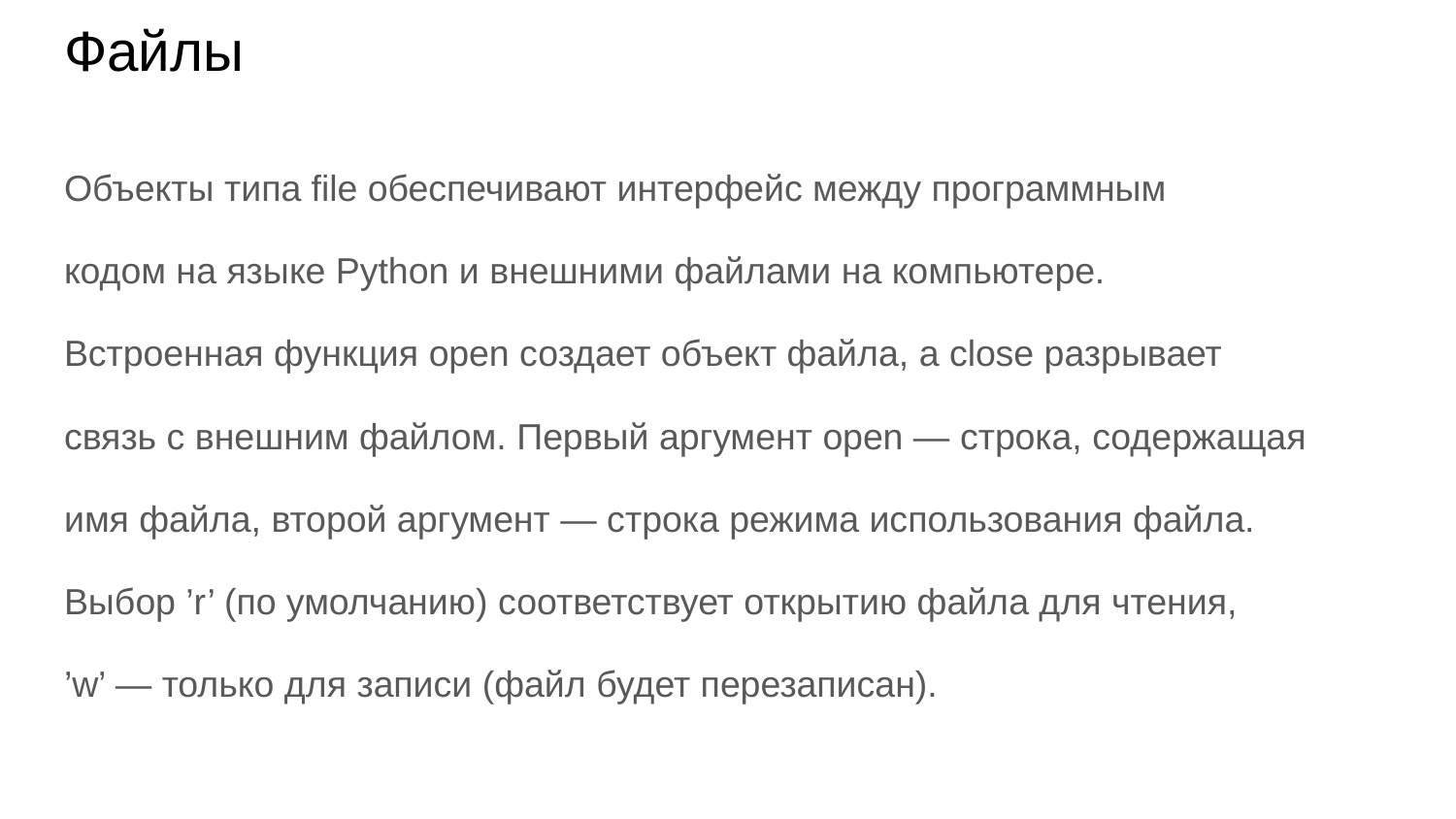

# Файлы
Объекты типа file обеспечивают интерфейс между программным
кодом на языке Python и внешними файлами на компьютере.
Встроенная функция open создает объект файла, а close разрывает
связь с внешним файлом. Первый аргумент open — строка, содержащая
имя файла, второй аргумент — строка режима использования файла.
Выбор ’r’ (по умолчанию) соответствует открытию файла для чтения,
’w’ — только для записи (файл будет перезаписан).